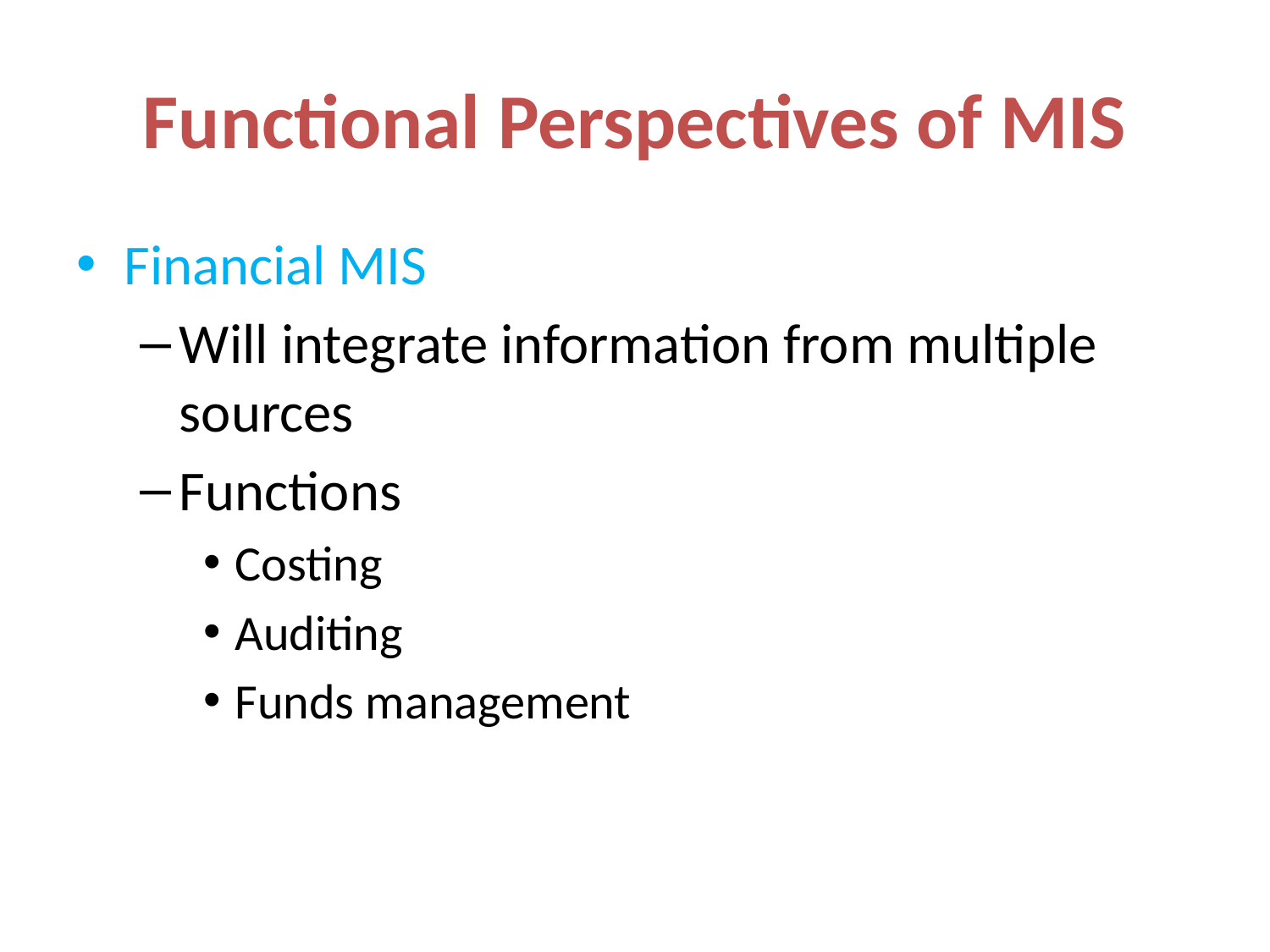

# Functional Perspectives of MIS
Financial MIS
Will integrate information from multiple sources
Functions
Costing
Auditing
Funds management